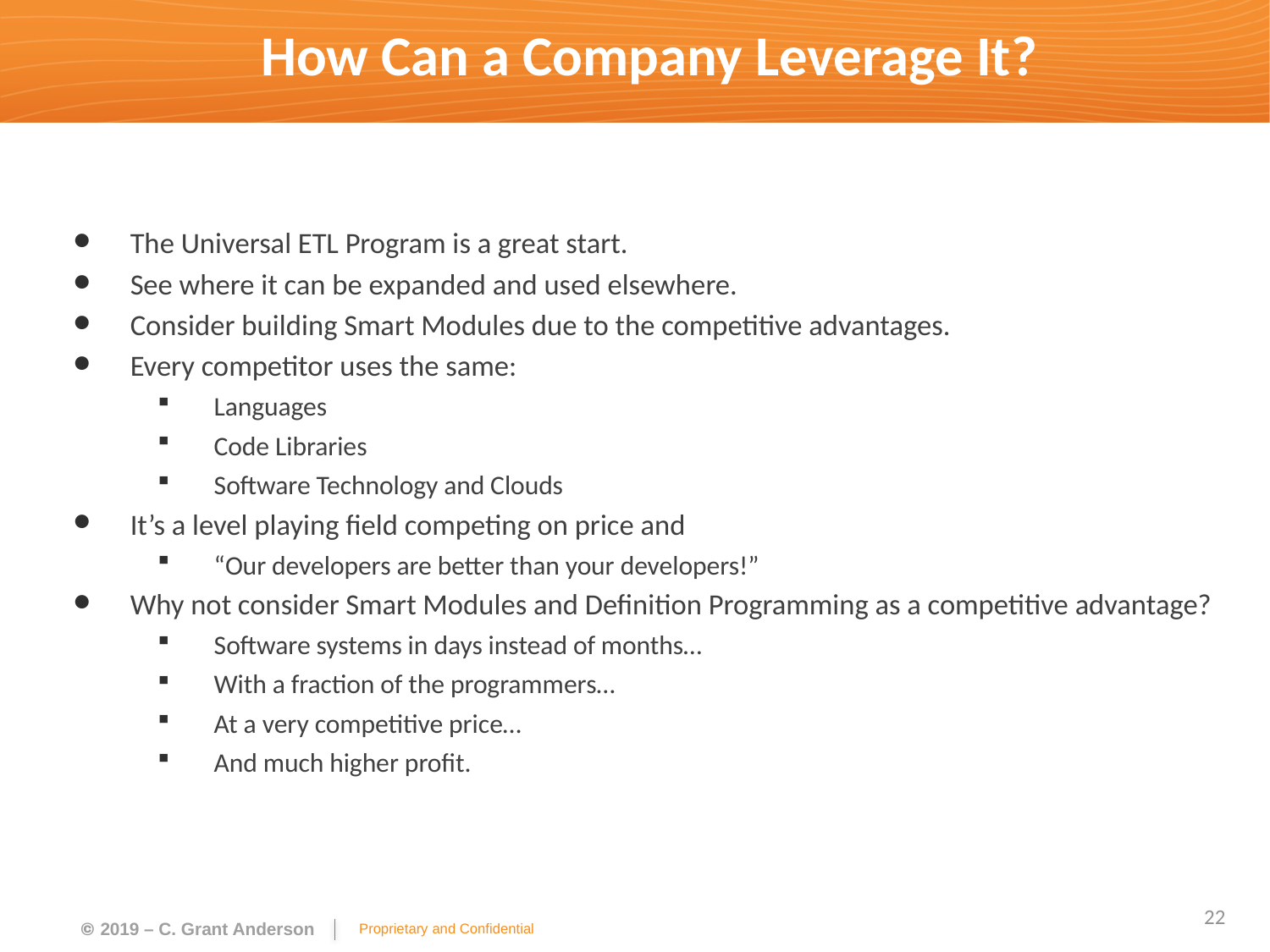

# How Can a Company Leverage It?
The Universal ETL Program is a great start.
See where it can be expanded and used elsewhere.
Consider building Smart Modules due to the competitive advantages.
Every competitor uses the same:
Languages
Code Libraries
Software Technology and Clouds
It’s a level playing field competing on price and
“Our developers are better than your developers!”
Why not consider Smart Modules and Definition Programming as a competitive advantage?
Software systems in days instead of months…
With a fraction of the programmers…
At a very competitive price…
And much higher profit.
22